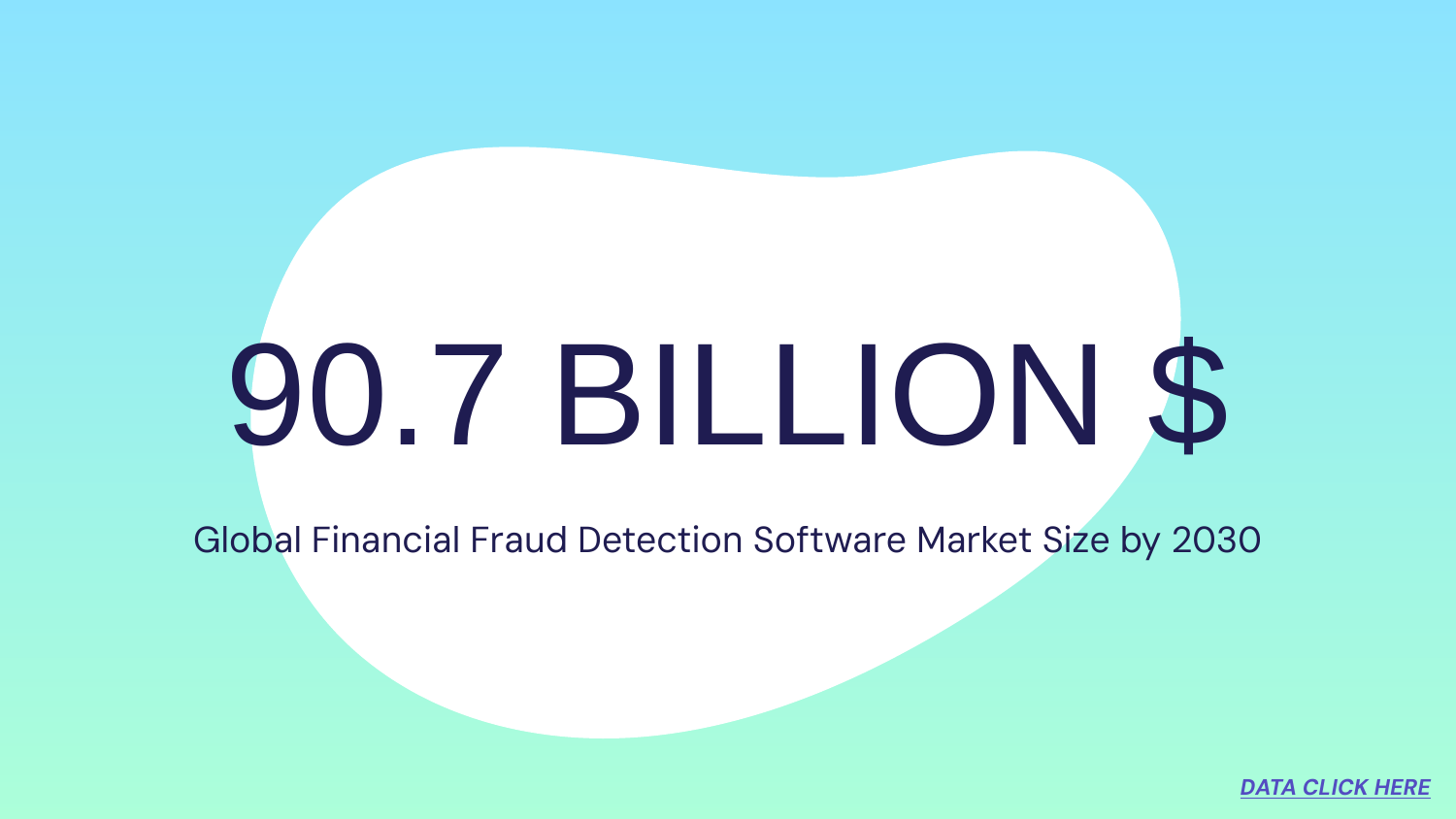

# 90.7 BILLION $
Global Financial Fraud Detection Software Market Size by 2030
DATA CLICK HERE